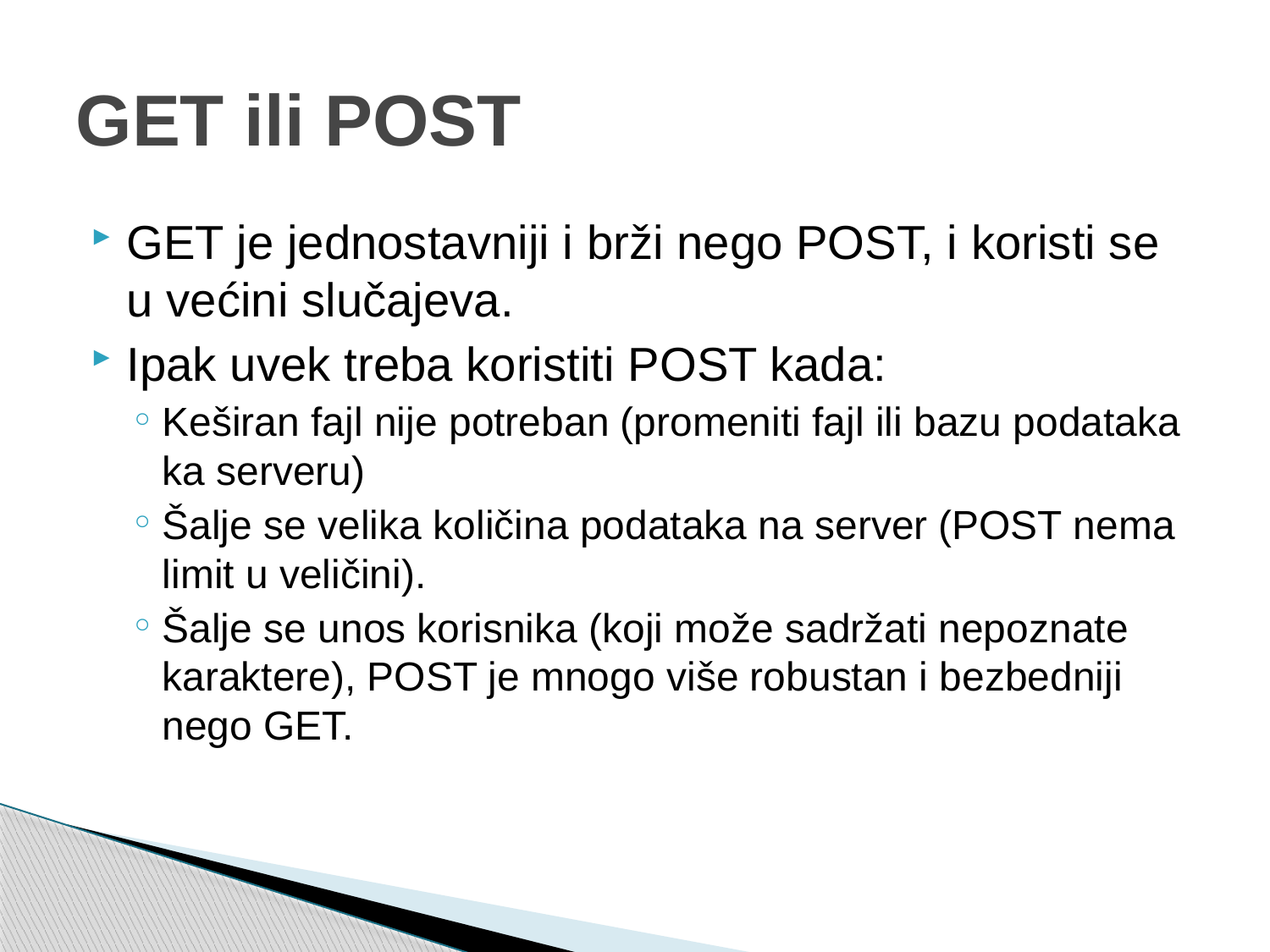

# GET ili POST
GET je jednostavniji i brži nego POST, i koristi se u većini slučajeva.
Ipak uvek treba koristiti POST kada:
Keširan fajl nije potreban (promeniti fajl ili bazu podataka ka serveru)
Šalje se velika količina podataka na server (POST nema limit u veličini).
Šalje se unos korisnika (koji može sadržati nepoznate karaktere), POST je mnogo više robustan i bezbedniji nego GET.